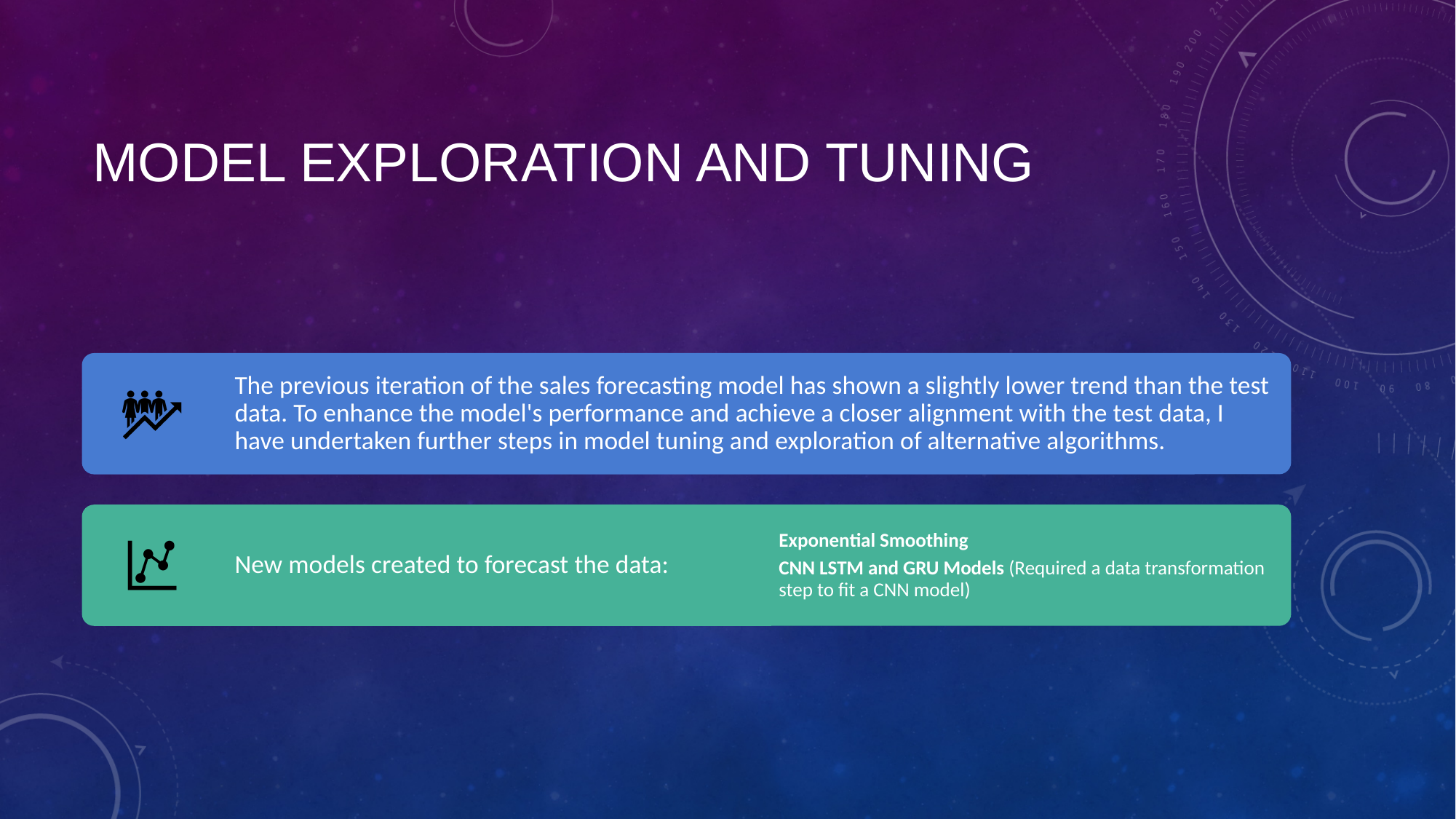

# Model Exploration and Tuning
The previous iteration of the sales forecasting model has shown a slightly lower trend than the test data. To enhance the model's performance and achieve a closer alignment with the test data, I have undertaken further steps in model tuning and exploration of alternative algorithms.
New models created to forecast the data:
Exponential Smoothing
CNN LSTM and GRU Models (Required a data transformation step to fit a CNN model)